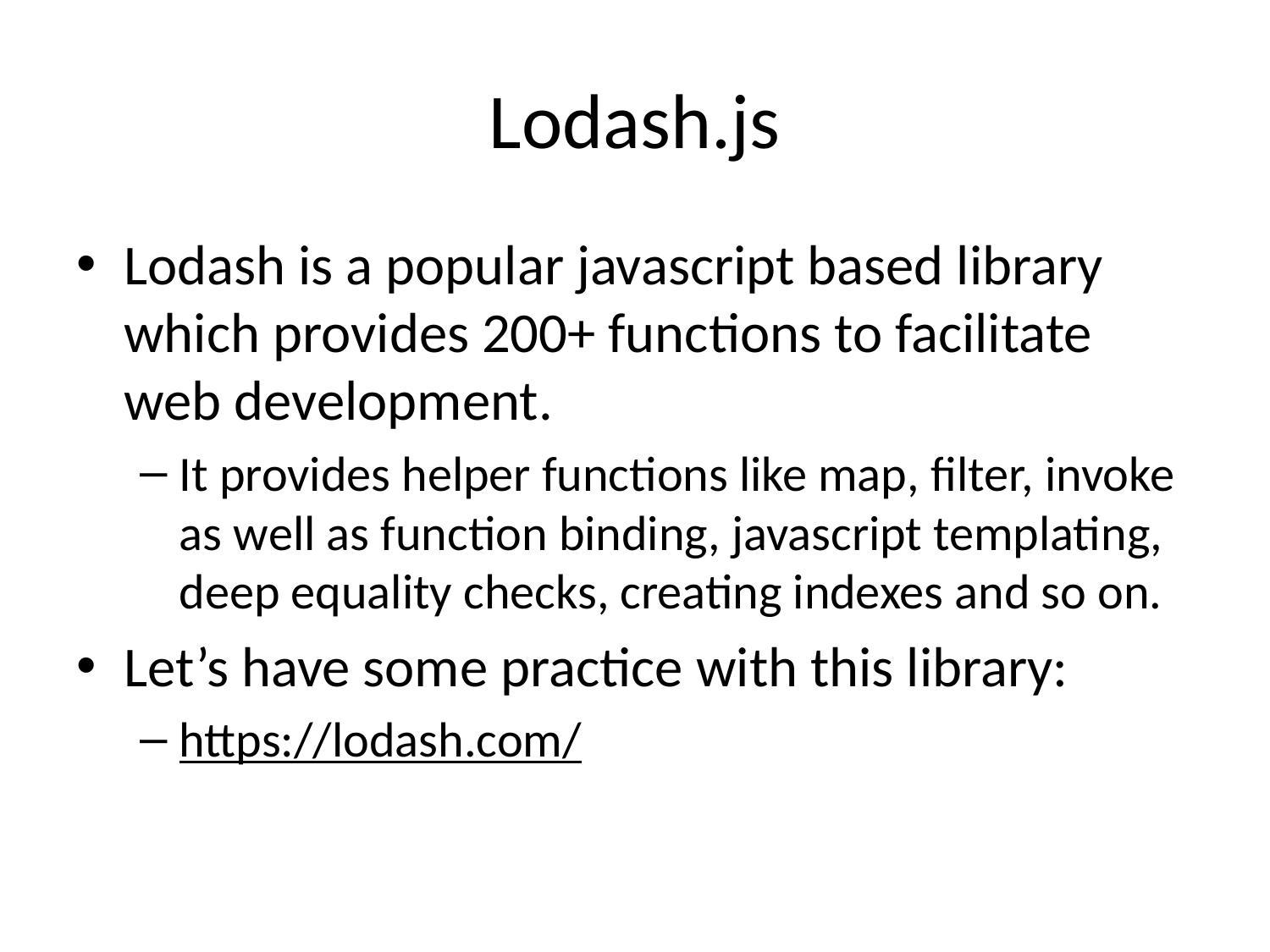

# Lodash.js
Lodash is a popular javascript based library which provides 200+ functions to facilitate web development.
It provides helper functions like map, filter, invoke as well as function binding, javascript templating, deep equality checks, creating indexes and so on.
Let’s have some practice with this library:
https://lodash.com/